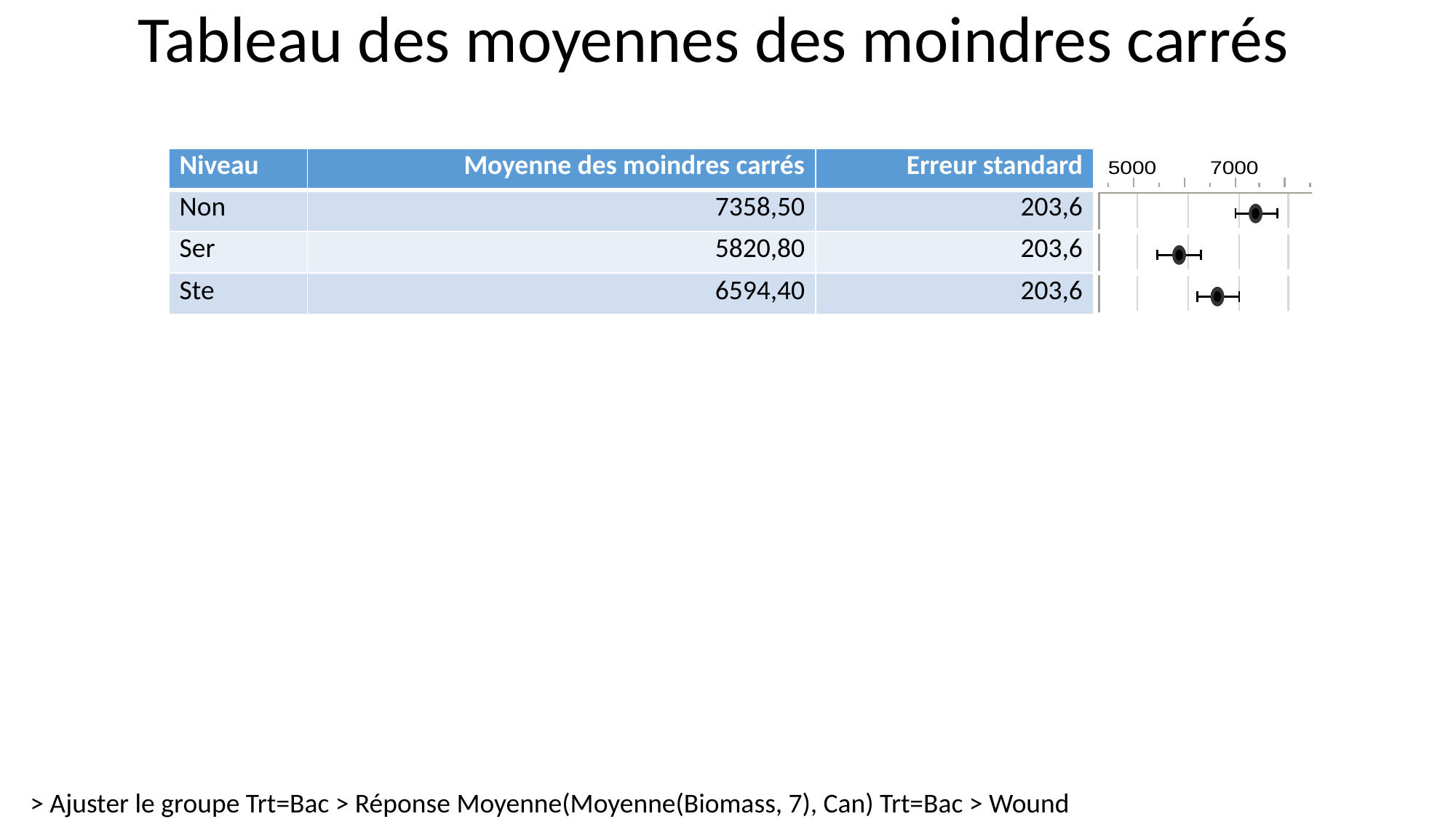

# Tableau des moyennes des moindres carrés
| Niveau | Moyenne des moindres carrés | Erreur standard |  |
| --- | --- | --- | --- |
| Non | 7358,50 | 203,6 |  |
| Ser | 5820,80 | 203,6 |  |
| Ste | 6594,40 | 203,6 |  |
> Ajuster le groupe Trt=Bac > Réponse Moyenne(Moyenne(Biomass, 7), Can) Trt=Bac > Wound